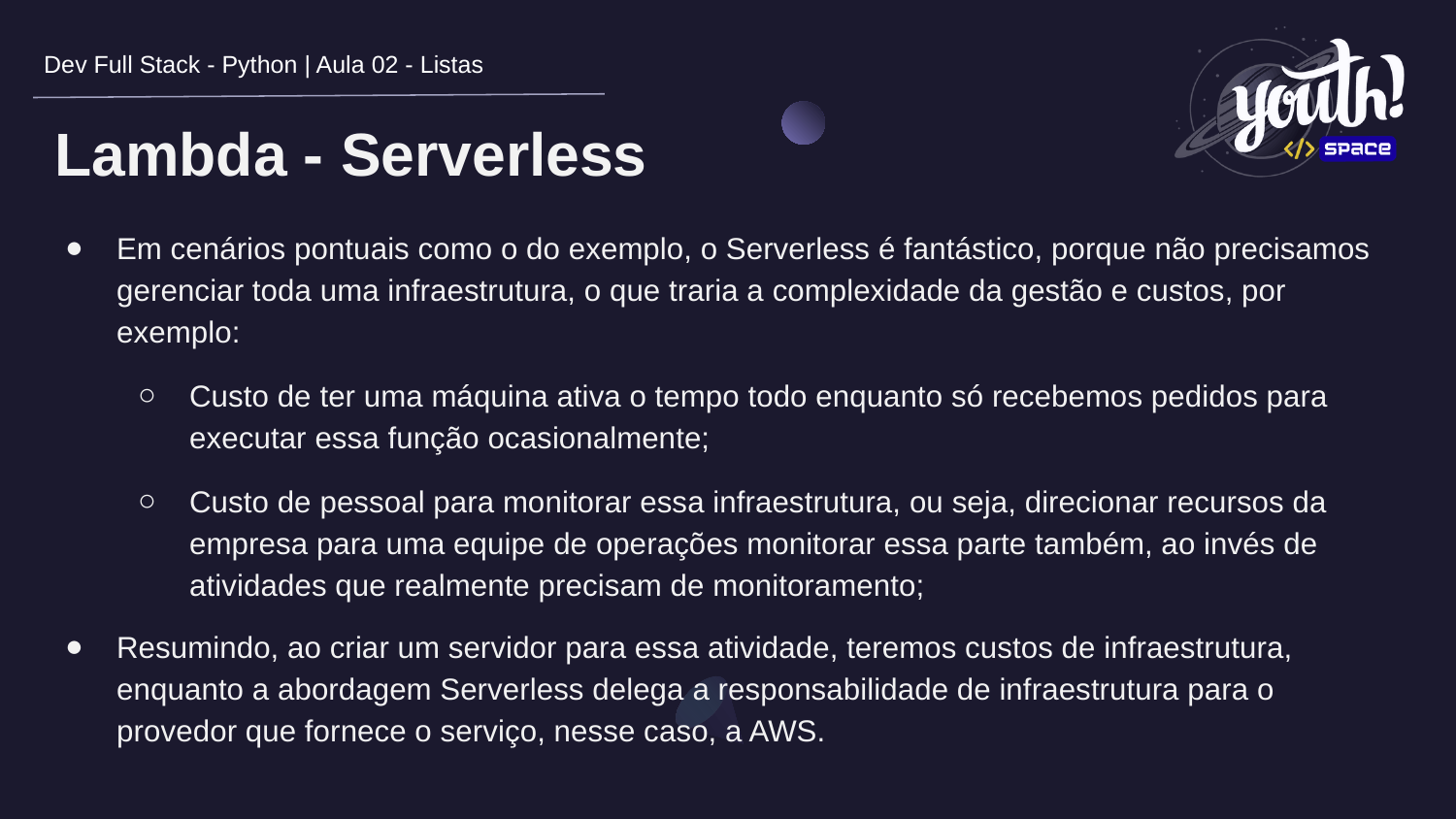

Dev Full Stack - Python | Aula 02 - Listas
# Lambda - Serverless
Em cenários pontuais como o do exemplo, o Serverless é fantástico, porque não precisamos gerenciar toda uma infraestrutura, o que traria a complexidade da gestão e custos, por exemplo:
Custo de ter uma máquina ativa o tempo todo enquanto só recebemos pedidos para executar essa função ocasionalmente;
Custo de pessoal para monitorar essa infraestrutura, ou seja, direcionar recursos da empresa para uma equipe de operações monitorar essa parte também, ao invés de atividades que realmente precisam de monitoramento;
Resumindo, ao criar um servidor para essa atividade, teremos custos de infraestrutura, enquanto a abordagem Serverless delega a responsabilidade de infraestrutura para o provedor que fornece o serviço, nesse caso, a AWS.